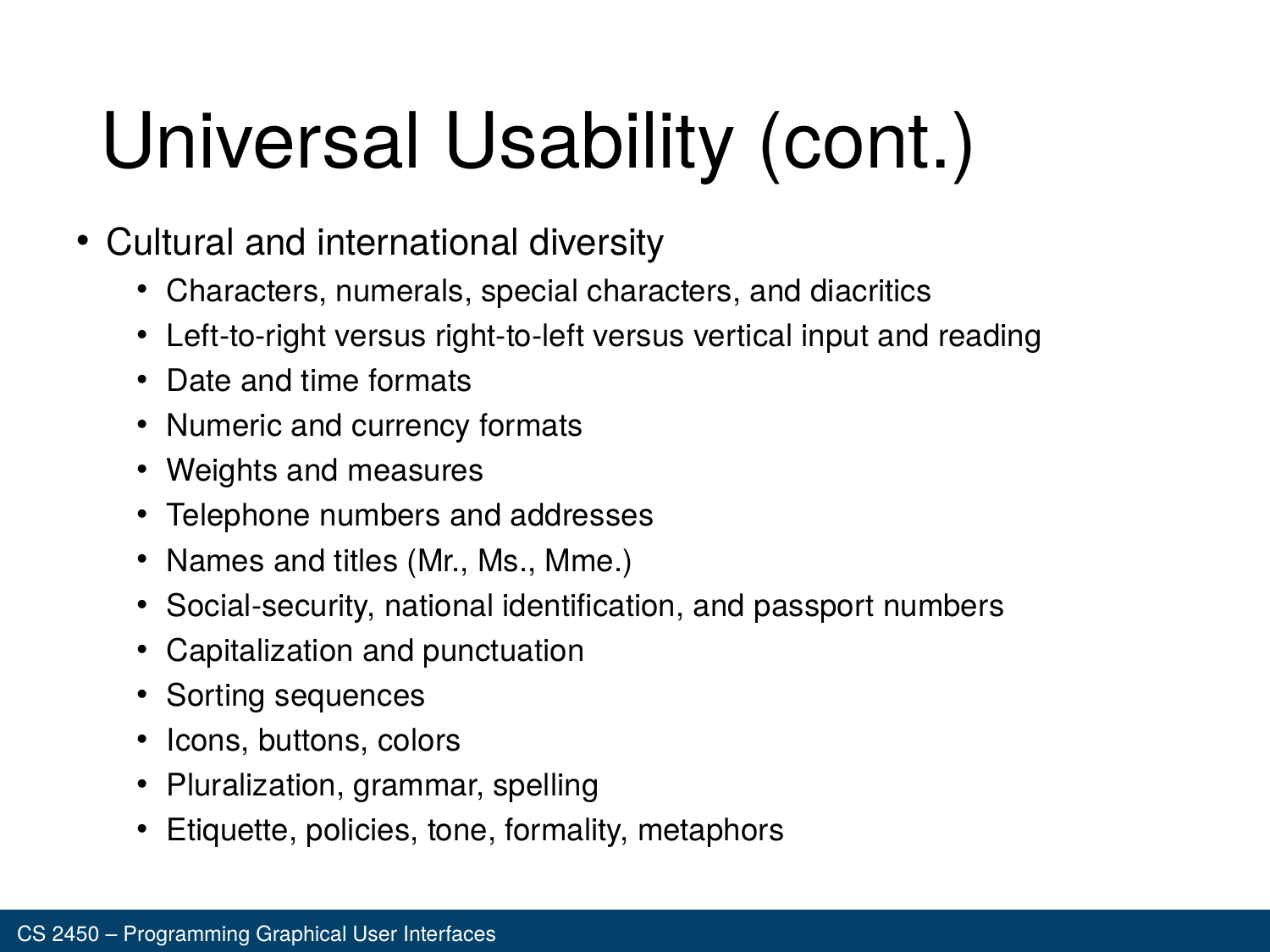

# Universal Usability (cont.)
Cultural and international diversity
Characters, numerals, special characters, and diacritics
Left-to-right versus right-to-left versus vertical input and reading
Date and time formats
Numeric and currency formats
Weights and measures
Telephone numbers and addresses
Names and titles (Mr., Ms., Mme.)
Social-security, national identification, and passport numbers
Capitalization and punctuation
Sorting sequences
Icons, buttons, colors
Pluralization, grammar, spelling
Etiquette, policies, tone, formality, metaphors